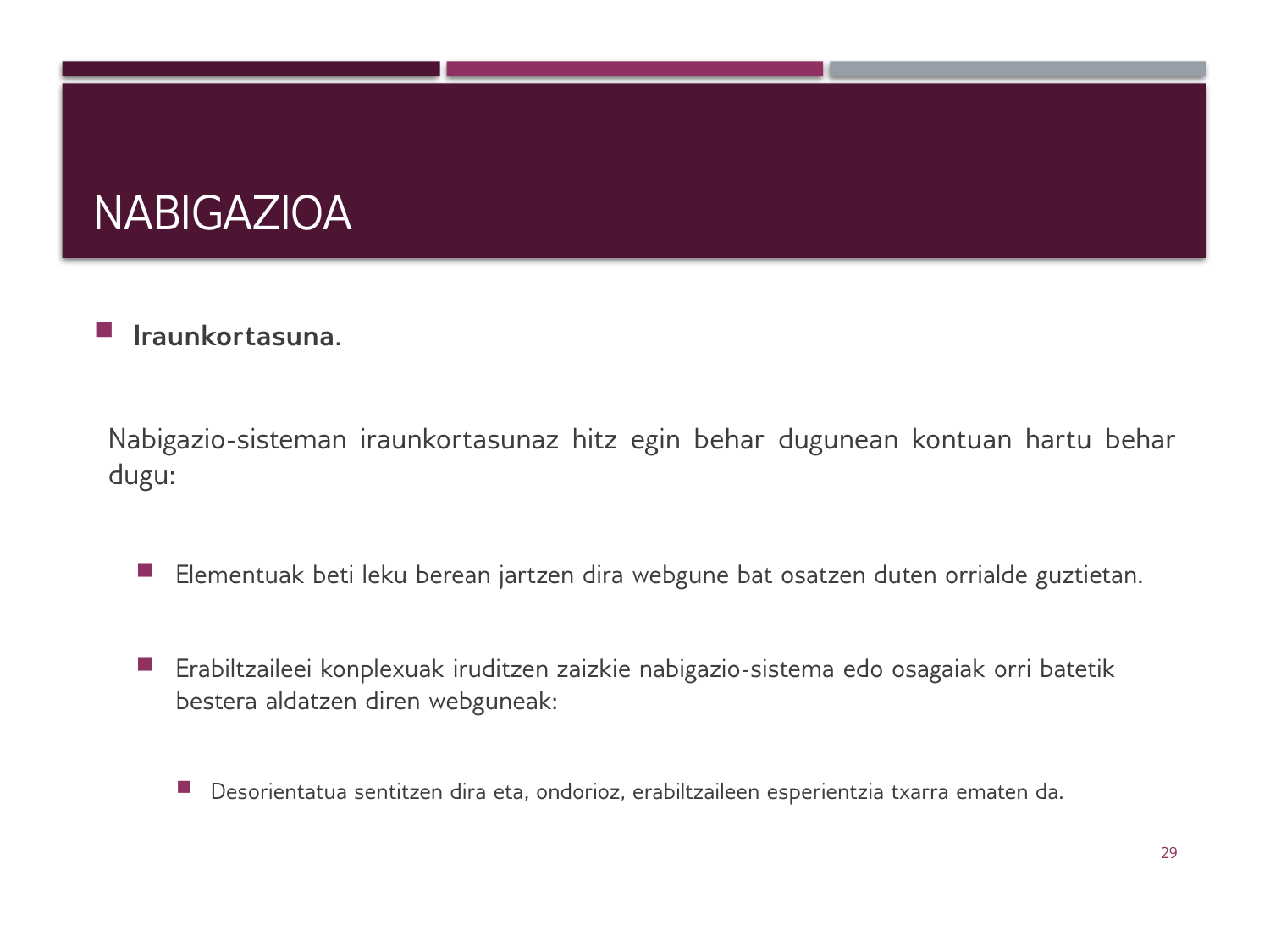

# Nabigazioa
Iraunkortasuna.

Nabigazio-sisteman iraunkortasunaz hitz egin behar dugunean kontuan hartu behar dugu:

Elementuak beti leku berean jartzen dira webgune bat osatzen duten orrialde guztietan.

Erabiltzaileei konplexuak iruditzen zaizkie nabigazio-sistema edo osagaiak orri batetik bestera aldatzen diren webguneak:

Desorientatua sentitzen dira eta, ondorioz, erabiltzaileen esperientzia txarra ematen da.

29